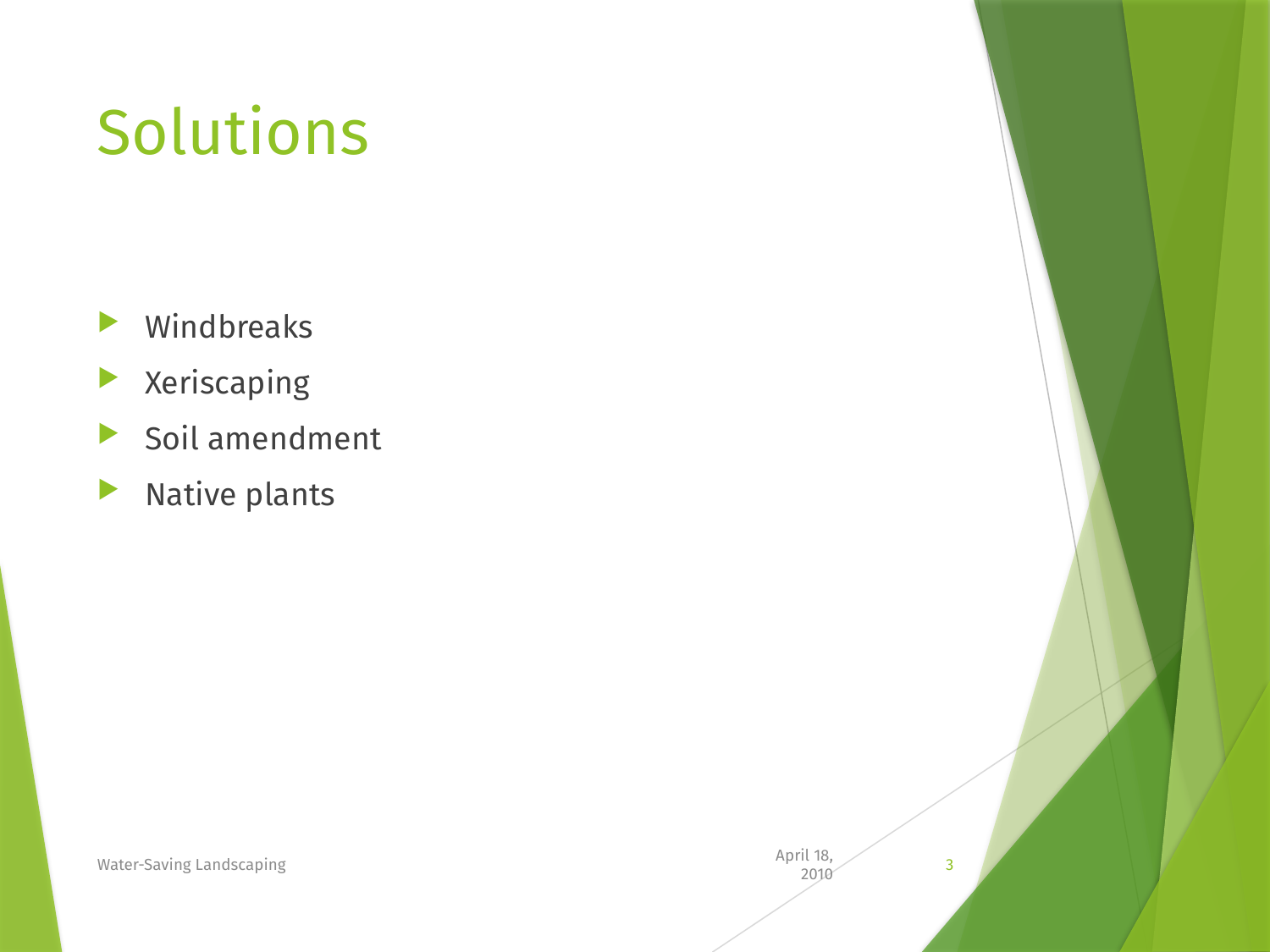

# Solutions
Windbreaks
Xeriscaping
Soil amendment
Native plants
Water-Saving Landscaping
April 18, 2010
3